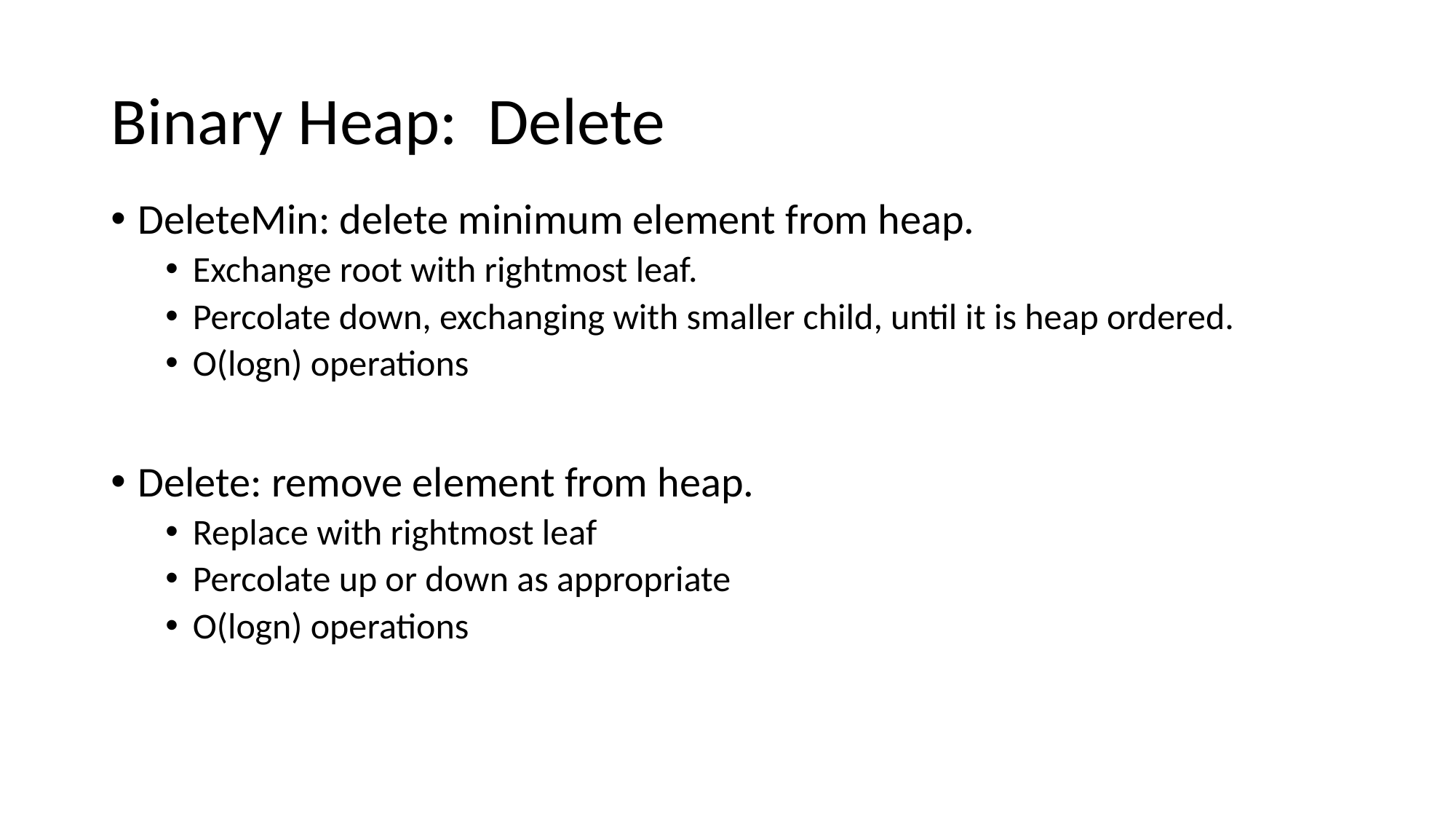

# Binary Heap:  Delete
DeleteMin: delete minimum element from heap.
Exchange root with rightmost leaf.
Percolate down, exchanging with smaller child, until it is heap ordered.
O(logn) operations

Delete: remove element from heap.
Replace with rightmost leaf
Percolate up or down as appropriate
O(logn) operations